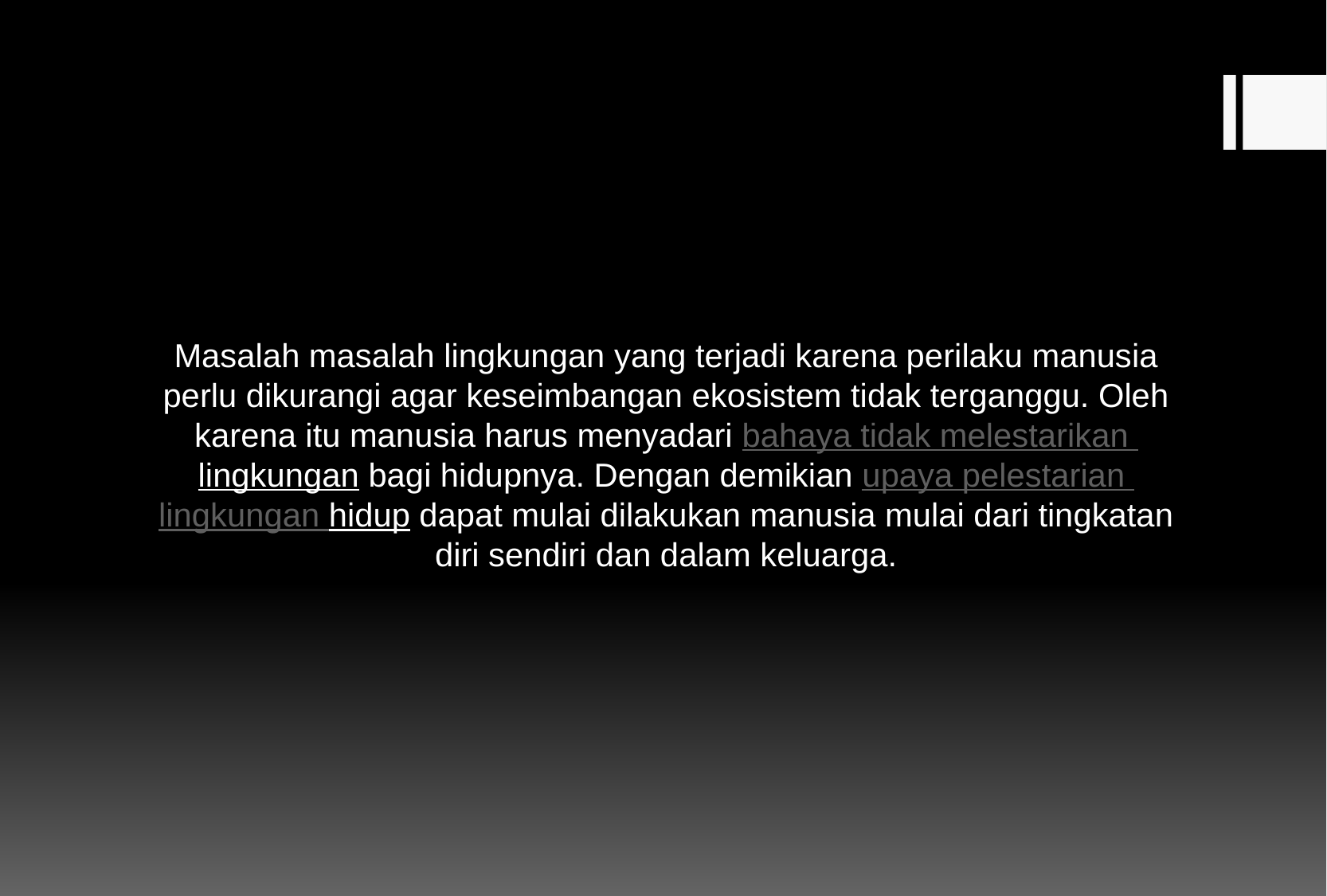

Masalah masalah lingkungan yang terjadi karena perilaku manusia perlu dikurangi agar keseimbangan ekosistem tidak terganggu. Oleh karena itu manusia harus menyadari bahaya tidak melestarikan lingkungan bagi hidupnya. Dengan demikian upaya pelestarian lingkungan hidup dapat mulai dilakukan manusia mulai dari tingkatan diri sendiri dan dalam keluarga.